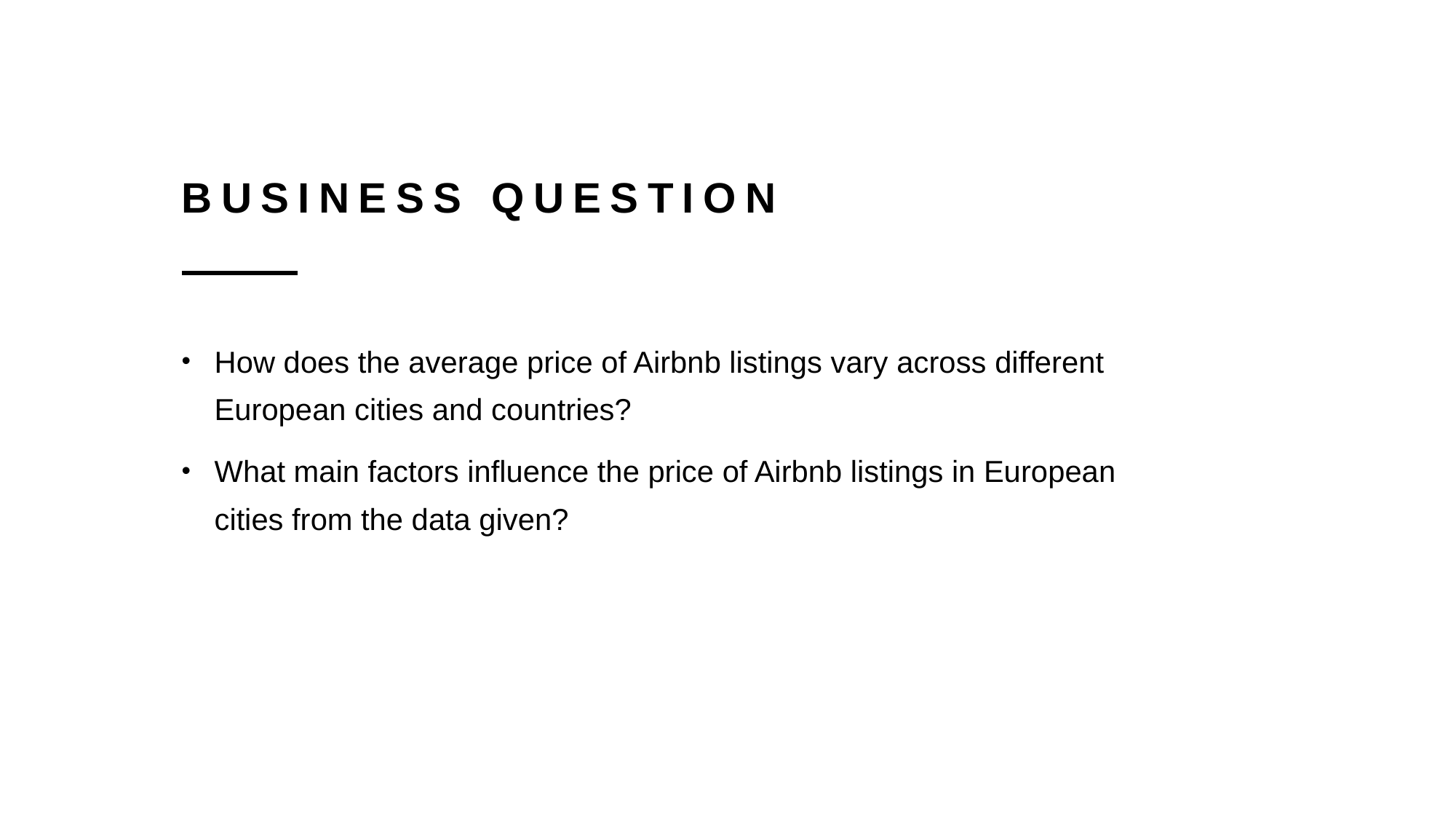

# BUSINESS QUESTION
How does the average price of Airbnb listings vary across different European cities and countries?
What main factors influence the price of Airbnb listings in European cities from the data given?